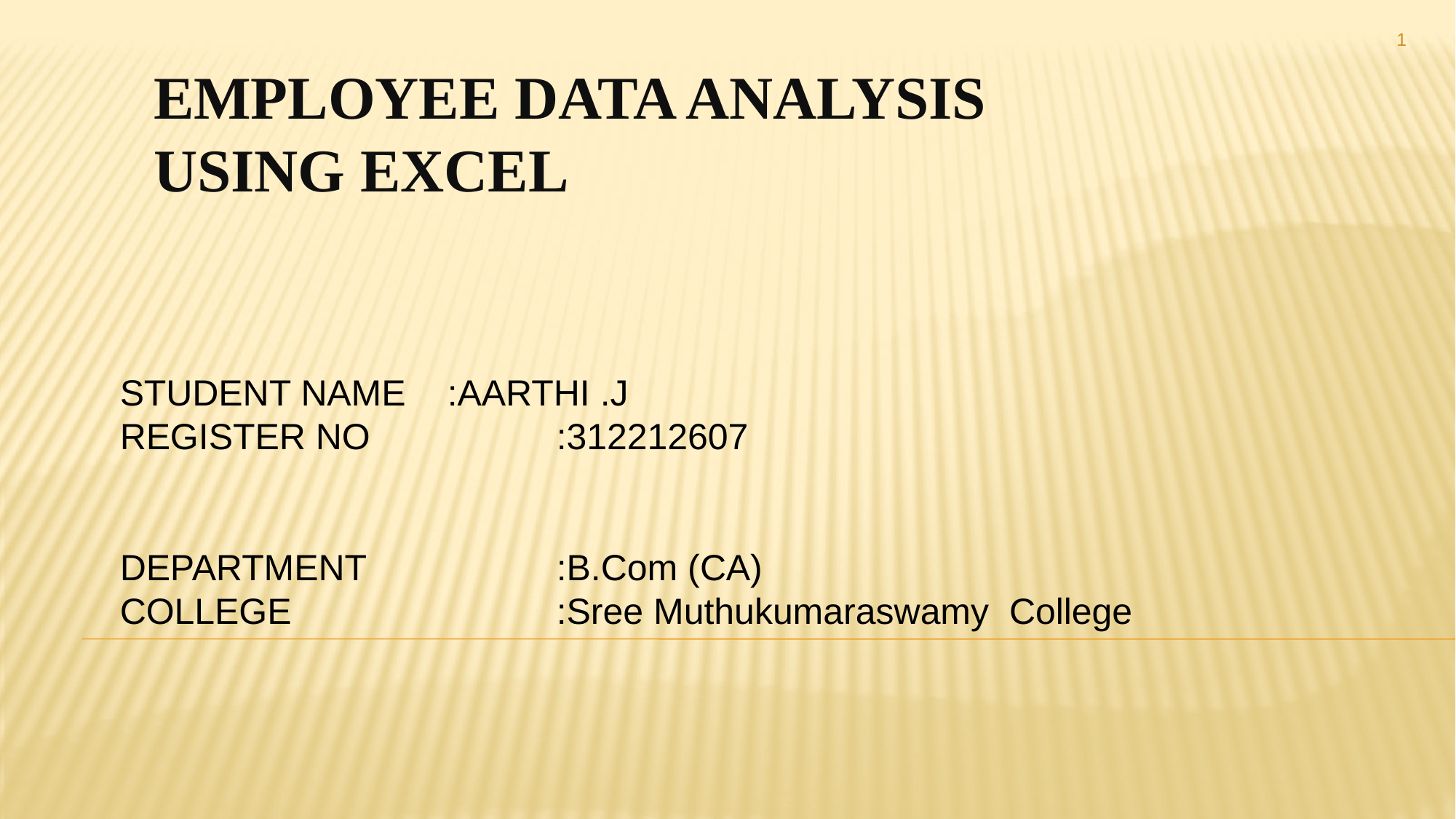

1
# Employee Data Analysis using Excel
STUDENT NAME	:AARTHI .J
REGISTER NO		:312212607
DEPARTMENT		:B.Com (CA)
COLLEGE			:Sree Muthukumaraswamy  College